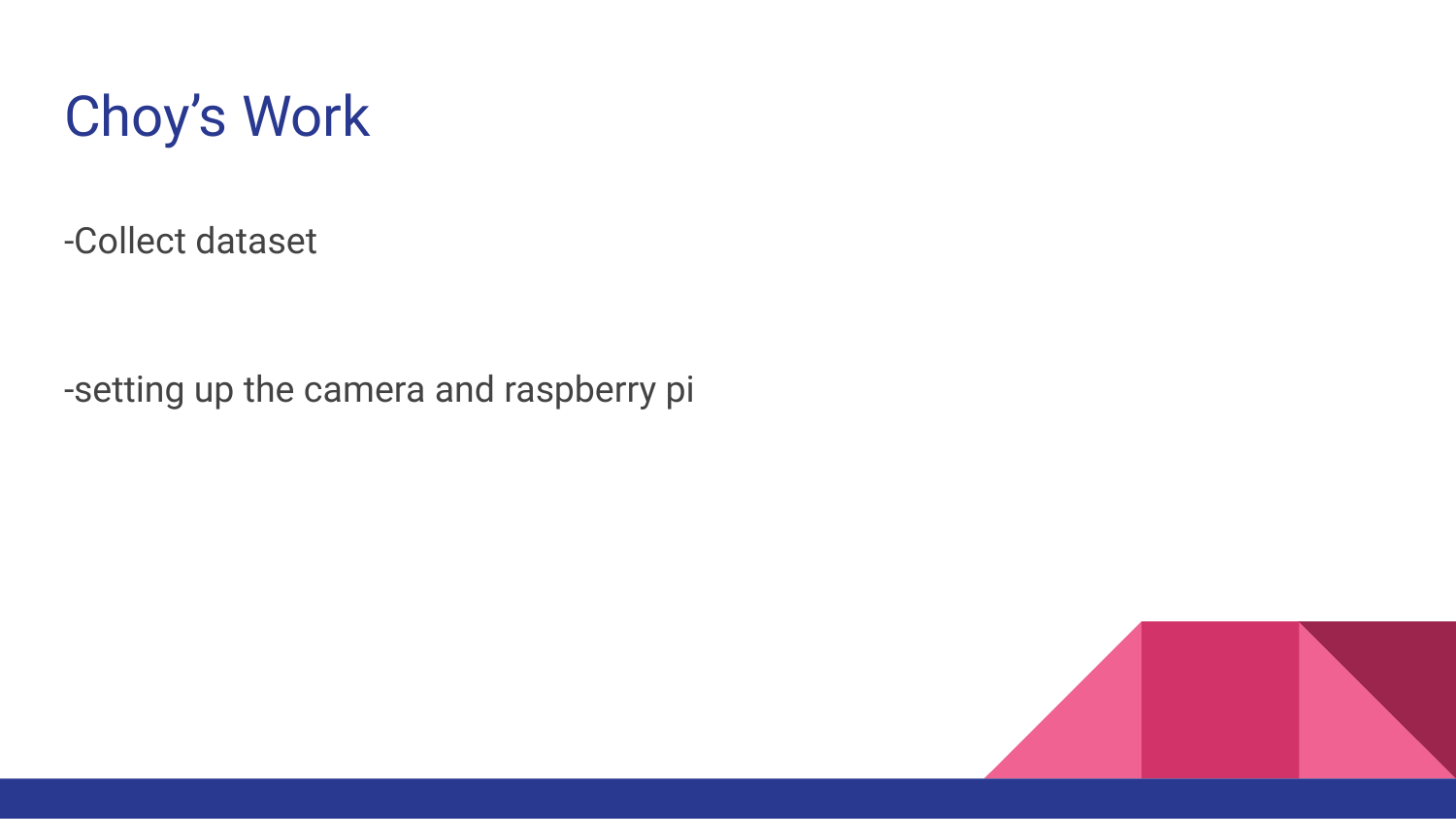

# Choy’s Work
-Collect dataset

-setting up the camera and raspberry pi